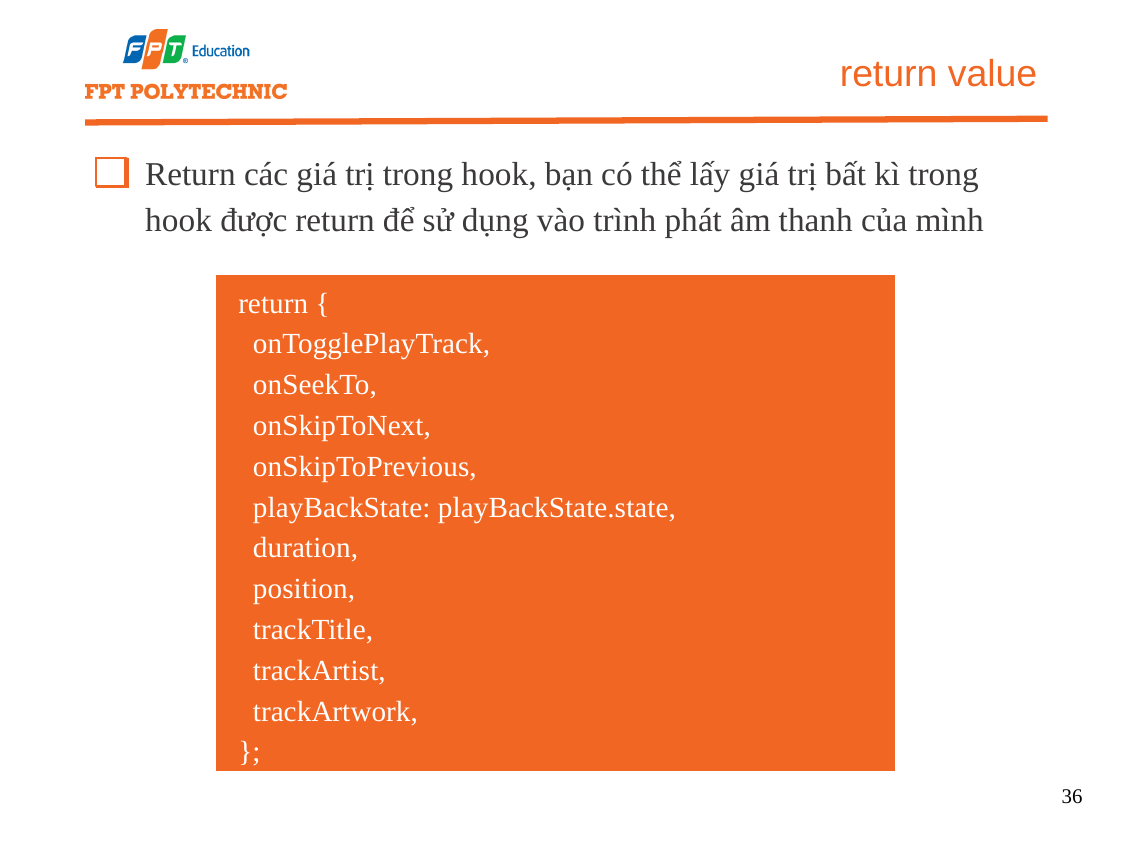

return value

Return các giá trị trong hook, bạn có thể lấy giá trị bất kì trong hook được return để sử dụng vào trình phát âm thanh của mình

  return {
    onTogglePlayTrack,
    onSeekTo,
    onSkipToNext,
    onSkipToPrevious,
    playBackState: playBackState.state,
    duration,
    position,
    trackTitle,
    trackArtist,
    trackArtwork,
  };
36